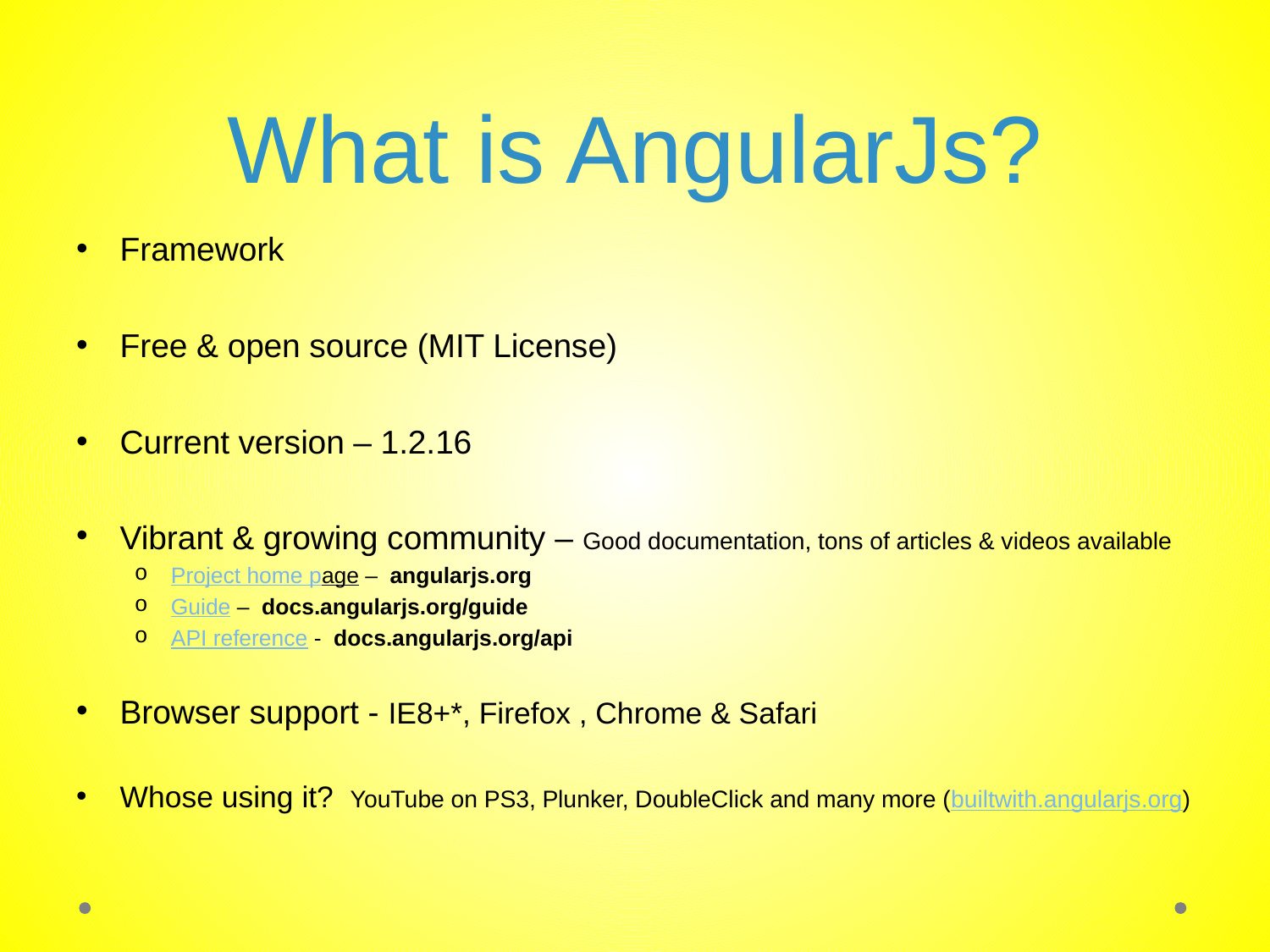

# What is AngularJs?
Framework

Free & open source (MIT License)

Current version – 1.2.16

Vibrant & growing community – Good documentation, tons of articles & videos available
Project home page –  angularjs.org
Guide –  docs.angularjs.org/guide
API reference -  docs.angularjs.org/api

Browser support - IE8+*, Firefox , Chrome & Safari

Whose using it?  YouTube on PS3, Plunker, DoubleClick and many more (builtwith.angularjs.org)